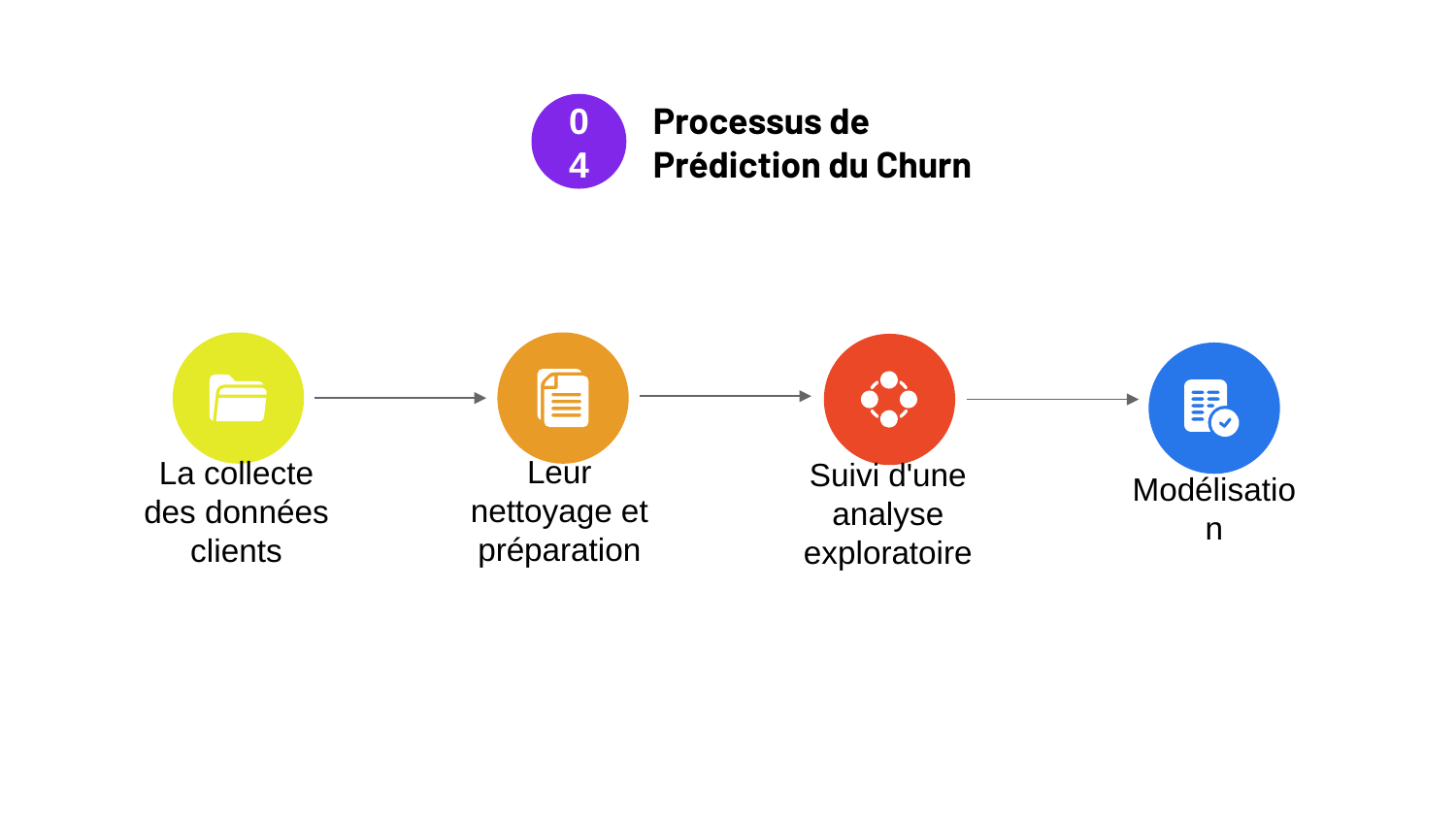

04
Processus de Prédiction du Churn

La collecte des données clients
Modélisation
Leur nettoyage et préparation
Suivi d'une analyse exploratoire